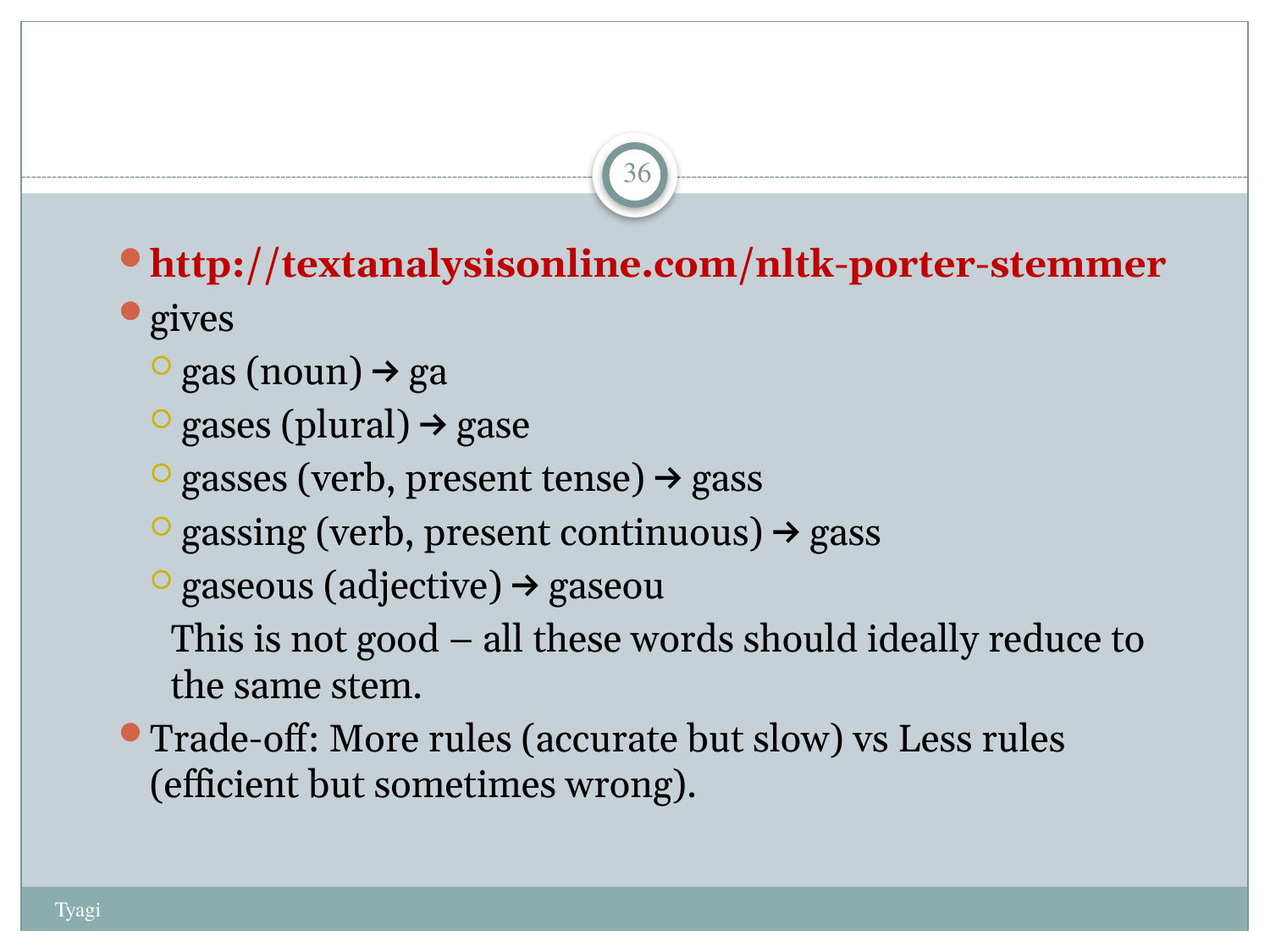

#
36
http://textanalysisonline.com/nltk-porter-stemmer
gives
gas (noun) → ga
gases (plural) → gase
gasses (verb, present tense) → gass
gassing (verb, present continuous) → gass
gaseous (adjective) → gaseou
This is not good – all these words should ideally reduce to the same stem.
Trade-off: More rules (accurate but slow) vs Less rules (efficient but sometimes wrong).
Tyagi